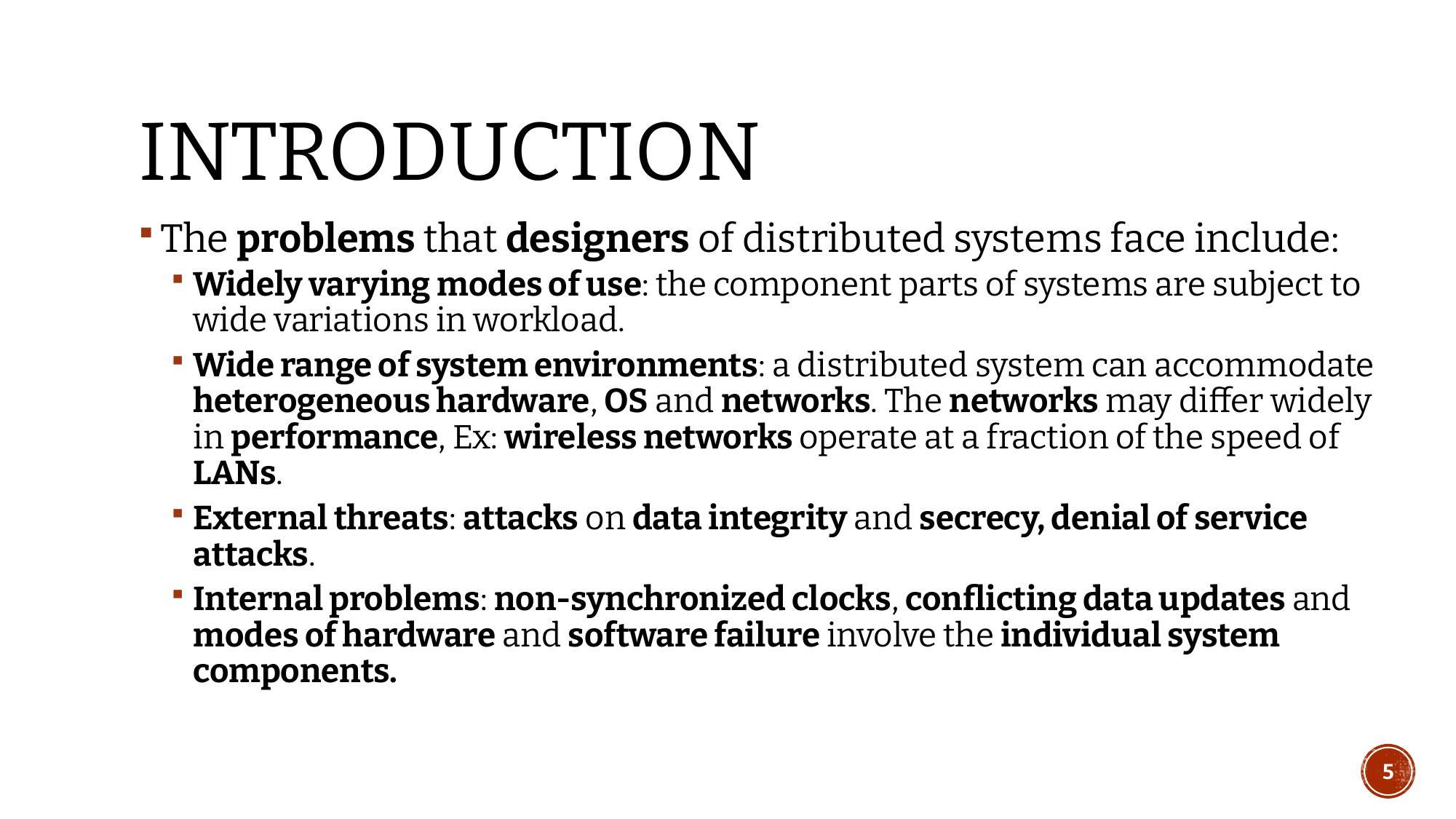

# Introduction
The problems that designers of distributed systems face include:
Widely varying modes of use: the component parts of systems are subject to wide variations in workload.
Wide range of system environments: a distributed system can accommodate heterogeneous hardware, OS and networks. The networks may differ widely in performance, Ex: wireless networks operate at a fraction of the speed of LANs.
External threats: attacks on data integrity and secrecy, denial of service attacks.
Internal problems: non-synchronized clocks, conflicting data updates and modes of hardware and software failure involve the individual system components.
5